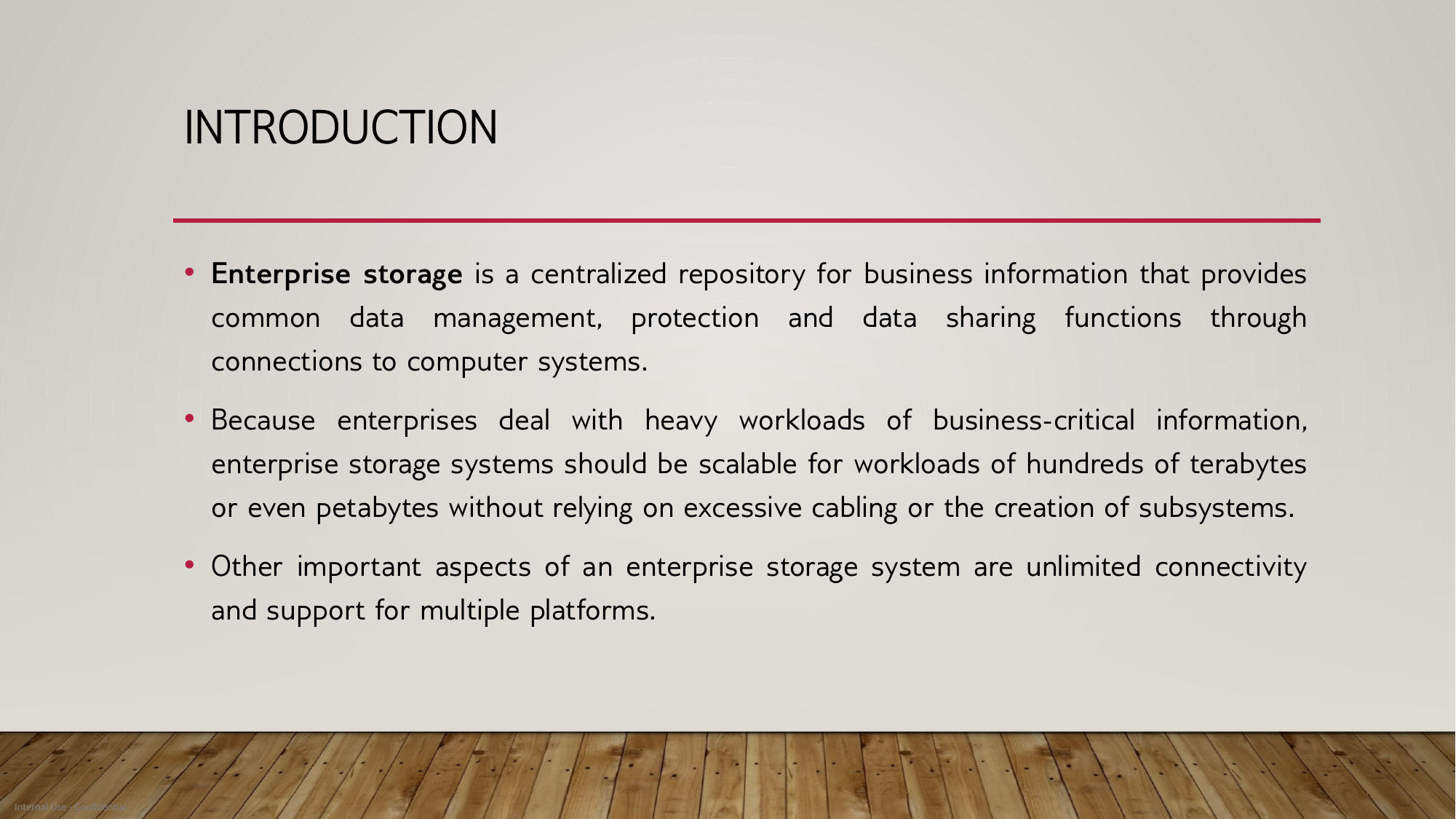

# Introduction
Enterprise storage is a centralized repository for business information that provides common data management, protection and data sharing functions through connections to computer systems.
Because enterprises deal with heavy workloads of business-critical information, enterprise storage systems should be scalable for workloads of hundreds of terabytes or even petabytes without relying on excessive cabling or the creation of subsystems.
Other important aspects of an enterprise storage system are unlimited connectivity and support for multiple platforms.